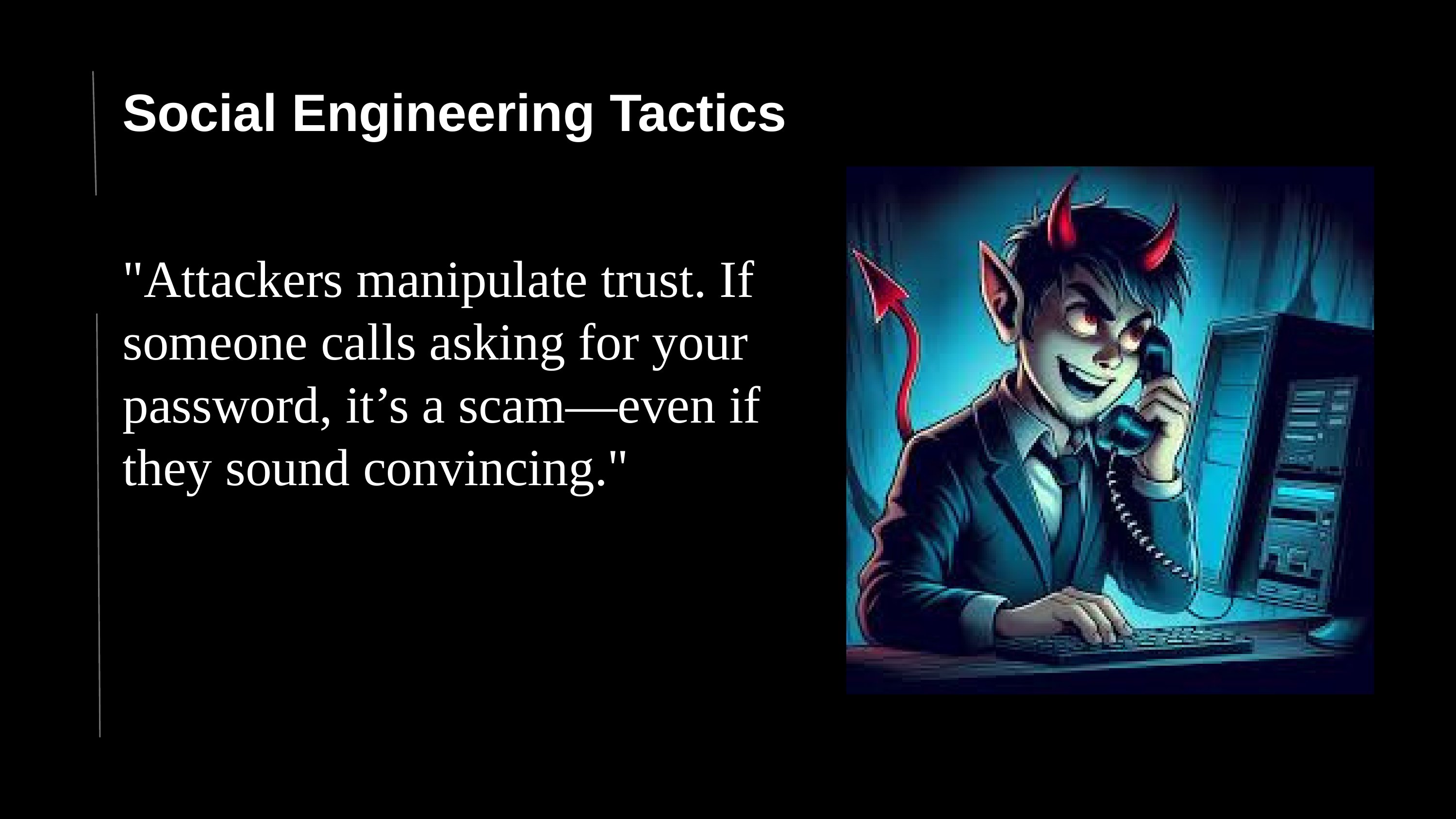

Social Engineering Tactics

"Attackers manipulate trust. If someone calls asking for your password, it’s a scam—even if they sound convincing."